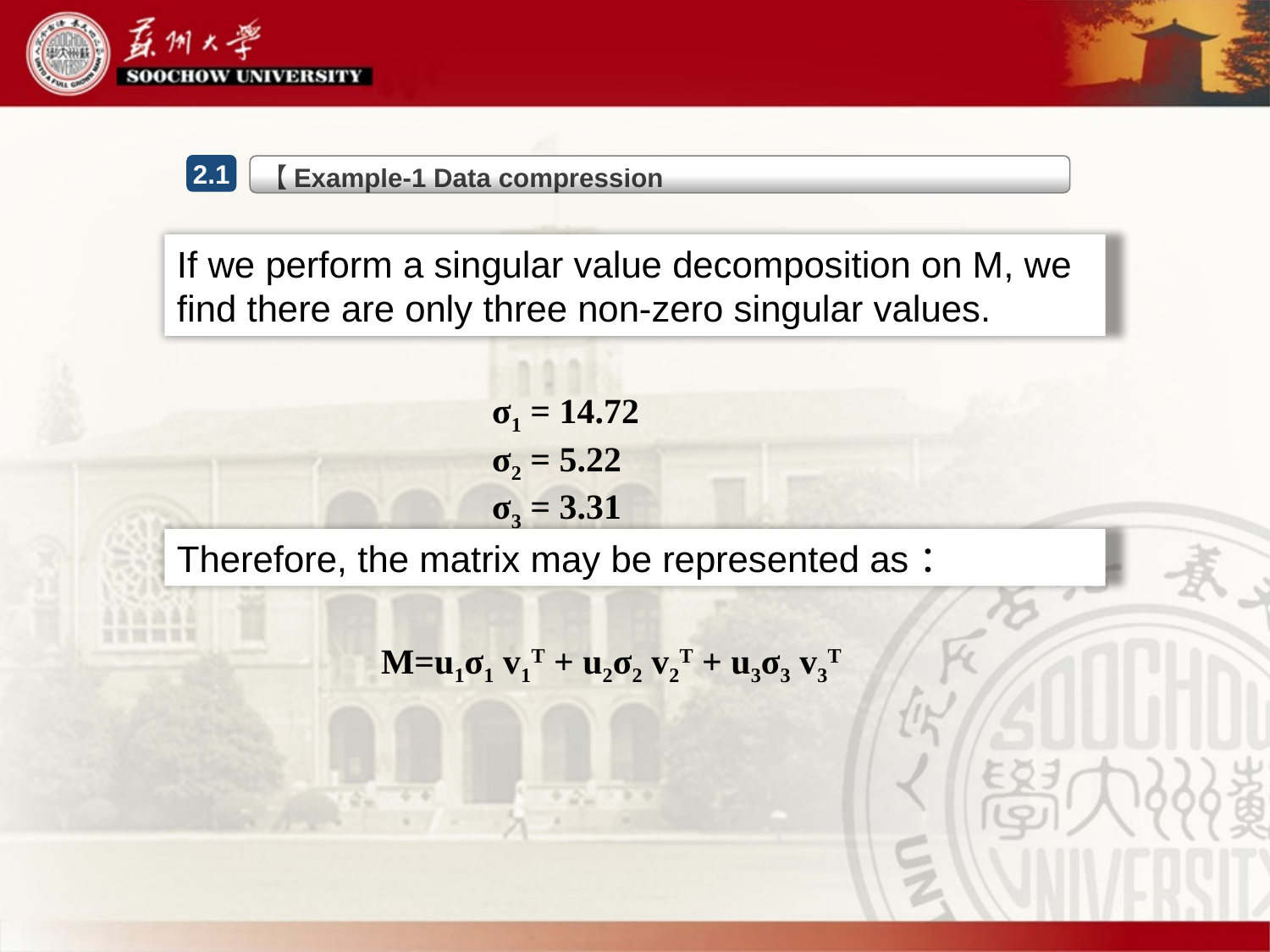

2.1
 【Example-1 Data compression

If we perform a singular value decomposition on M, we find there are only three non-zero singular values.
σ1 = 14.72
σ2 = 5.22
σ3 = 3.31
Therefore, the matrix may be represented as：
M=u1σ1 v1T + u2σ2 v2T + u3σ3 v3T